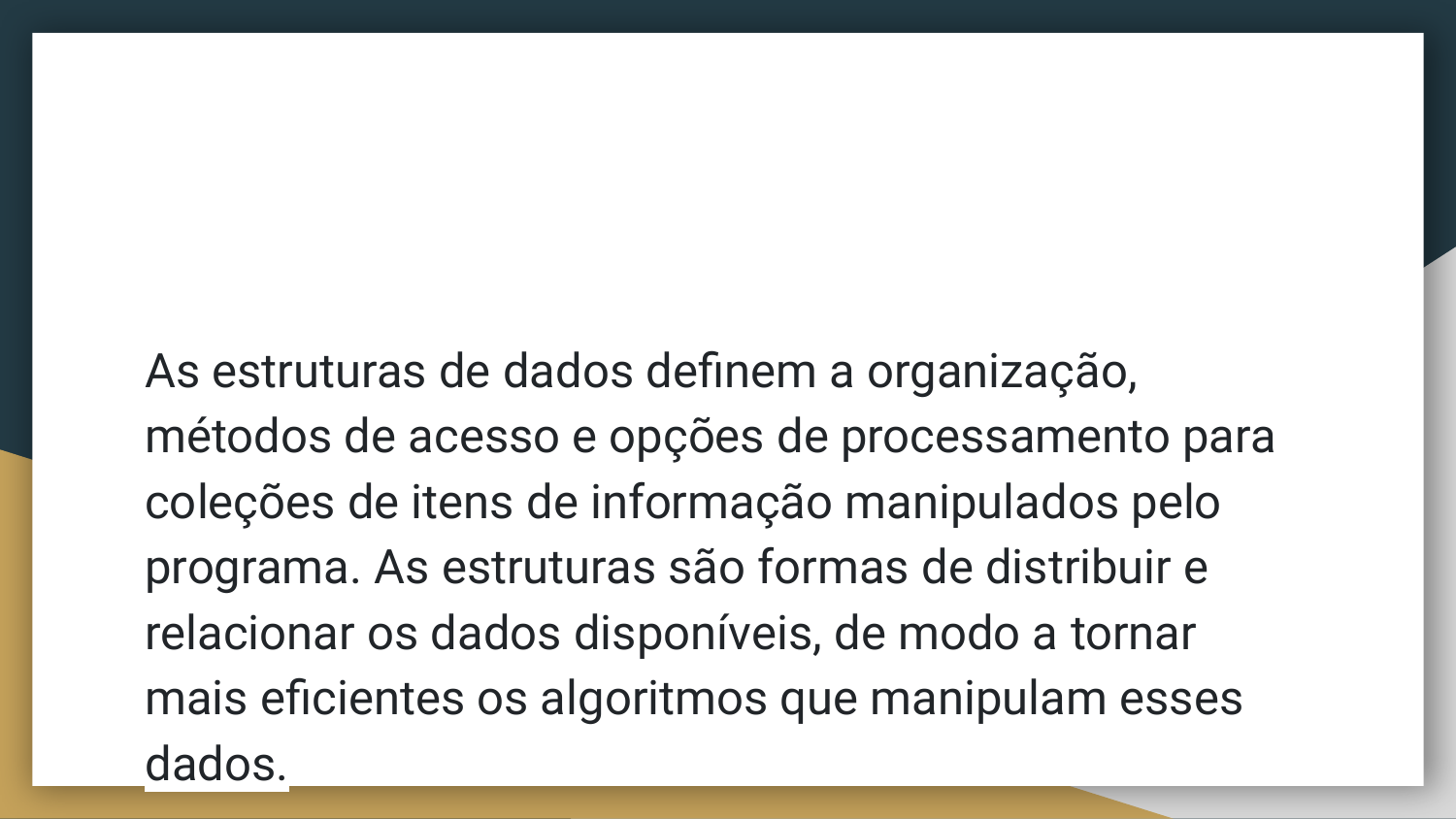

#
As estruturas de dados definem a organização, métodos de acesso e opções de processamento para coleções de itens de informação manipulados pelo programa. As estruturas são formas de distribuir e relacionar os dados disponíveis, de modo a tornar mais eficientes os algoritmos que manipulam esses dados.